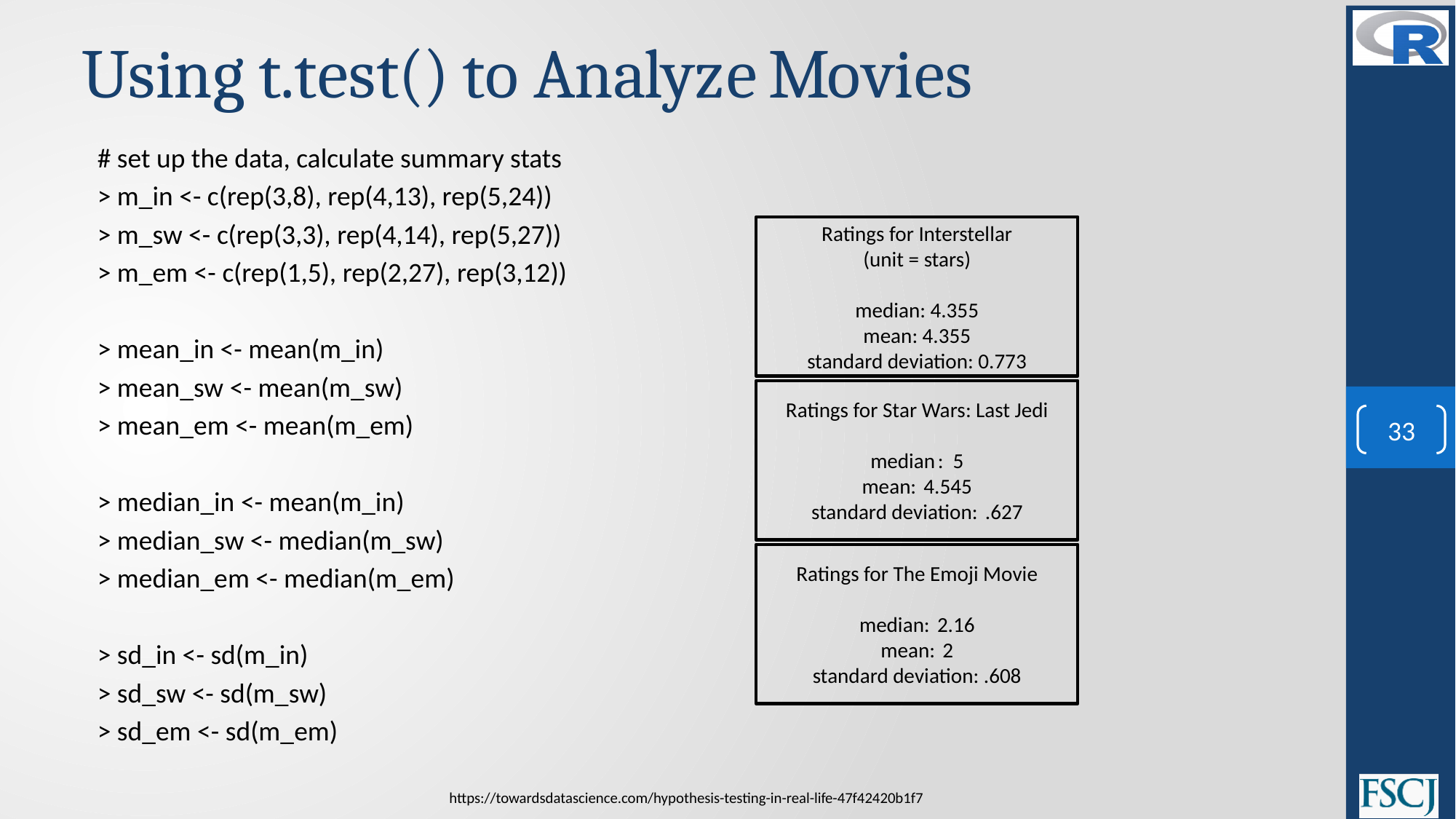

# Using t.test() to Analyze Movies
# set up the data, calculate summary stats
> m_in <- c(rep(3,8), rep(4,13), rep(5,24))
> m_sw <- c(rep(3,3), rep(4,14), rep(5,27))
> m_em <- c(rep(1,5), rep(2,27), rep(3,12))

> mean_in <- mean(m_in)
> mean_sw <- mean(m_sw)
> mean_em <- mean(m_em)

> median_in <- mean(m_in)
> median_sw <- median(m_sw)
> median_em <- median(m_em)

> sd_in <- sd(m_in)
> sd_sw <- sd(m_sw)
> sd_em <- sd(m_em)
Ratings for Interstellar
(unit = stars)

median: 4.355
mean: 4.355
standard deviation: 0.773
Ratings for Star Wars: Last Jedi

median :  5
mean:  4.545
standard deviation:  .627
33
Ratings for The Emoji Movie

median:  2.16
mean:  2
standard deviation: .608
https://towardsdatascience.com/hypothesis-testing-in-real-life-47f42420b1f7